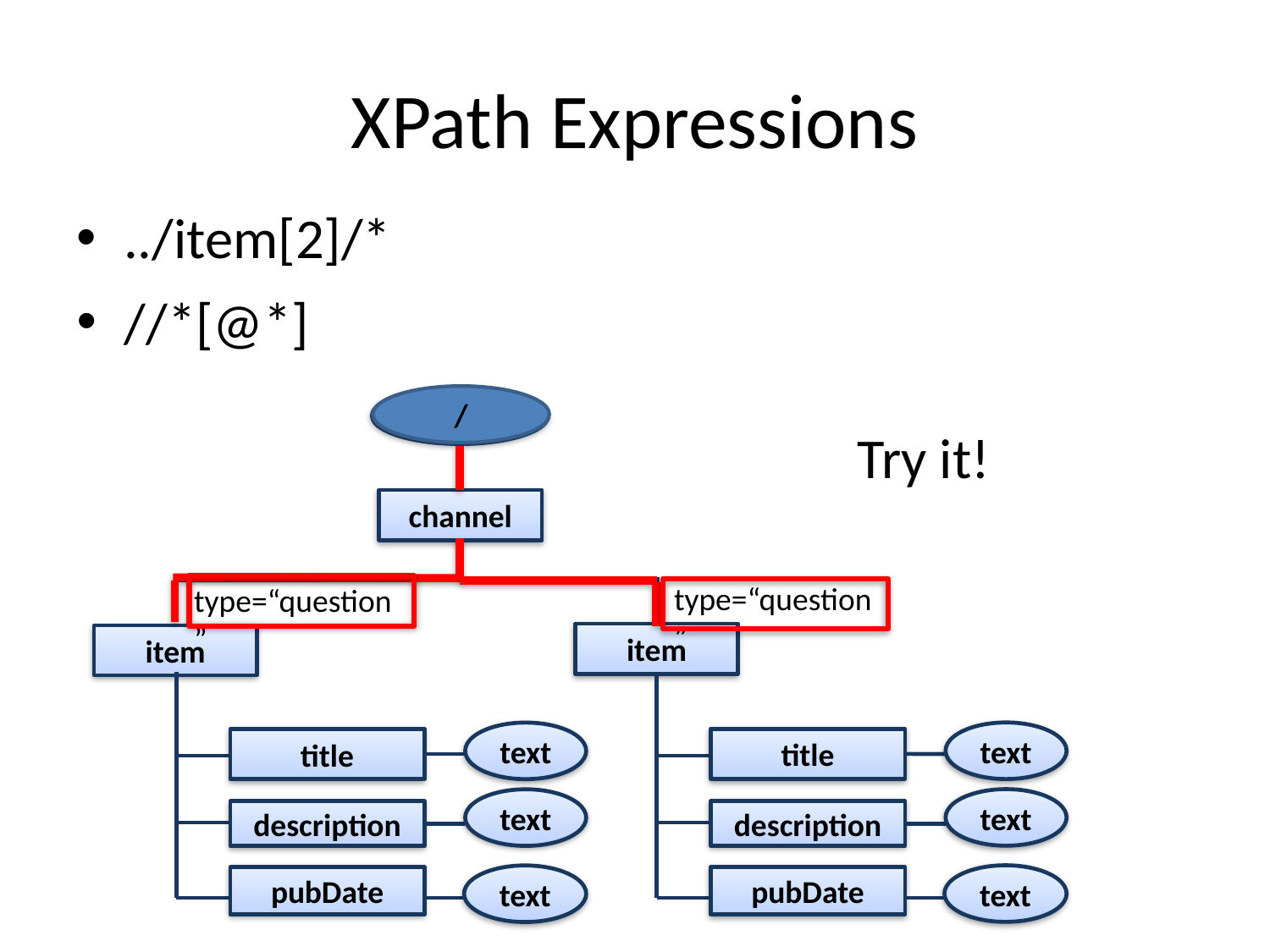

# XPath Expressions
../item[2]/*
//*[@*]
/
/
channel
item
item
text
text
title
title
text
text
description
description
text
text
pubDate
pubDate
Try it!
type=“question”
type=“question”